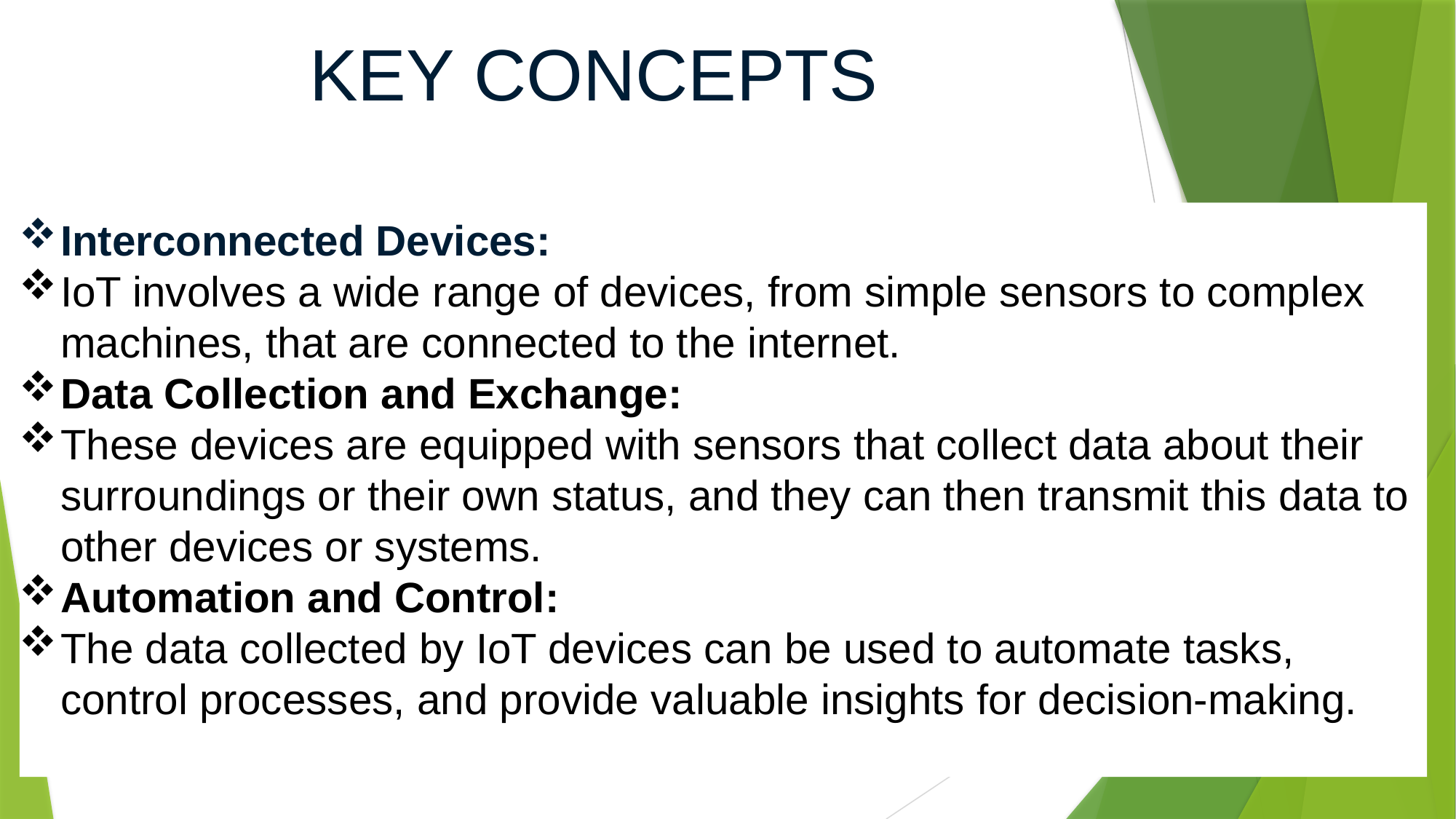

# KEY CONCEPTS
Interconnected Devices:
IoT involves a wide range of devices, from simple sensors to complex machines, that are connected to the internet.
Data Collection and Exchange:
These devices are equipped with sensors that collect data about their surroundings or their own status, and they can then transmit this data to other devices or systems.
Automation and Control:
The data collected by IoT devices can be used to automate tasks, control processes, and provide valuable insights for decision-making.